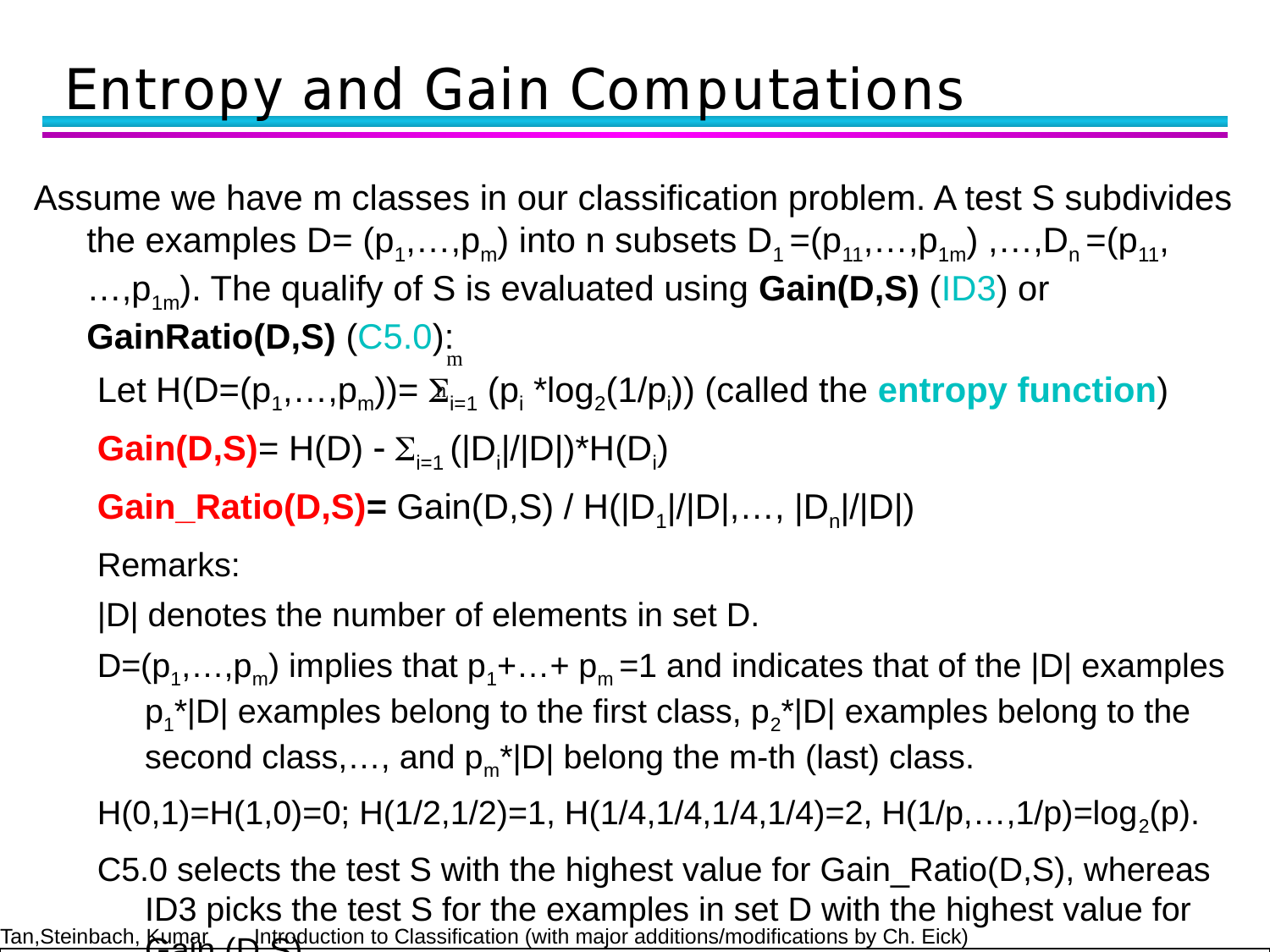

# Entropy and Gain Computations
Assume we have m classes in our classification problem. A test S subdivides the examples D= (p1,…,pm) into n subsets D1 =(p11,…,p1m) ,…,Dn =(p11,…,p1m). The qualify of S is evaluated using Gain(D,S) (ID3) or GainRatio(D,S) (C5.0):
Let H(D=(p1,…,pm))= Σi=1 (pi *log2(1/pi)) (called the entropy function)
Gain(D,S)= H(D) − Σi=1 (|Di|/|D|)*H(Di)
Gain_Ratio(D,S)= Gain(D,S) / H(|D1|/|D|,…, |Dn|/|D|)
Remarks:
|D| denotes the number of elements in set D.
D=(p1,…,pm) implies that p1+…+ pm =1 and indicates that of the |D| examples p1*|D| examples belong to the first class, p2*|D| examples belong to the second class,…, and pm*|D| belong the m-th (last) class.
H(0,1)=H(1,0)=0; H(1/2,1/2)=1, H(1/4,1/4,1/4,1/4)=2, H(1/p,…,1/p)=log2(p).
C5.0 selects the test S with the highest value for Gain_Ratio(D,S), whereas ID3 picks the test S for the examples in set D with the highest value for Gain (D,S).

m
n